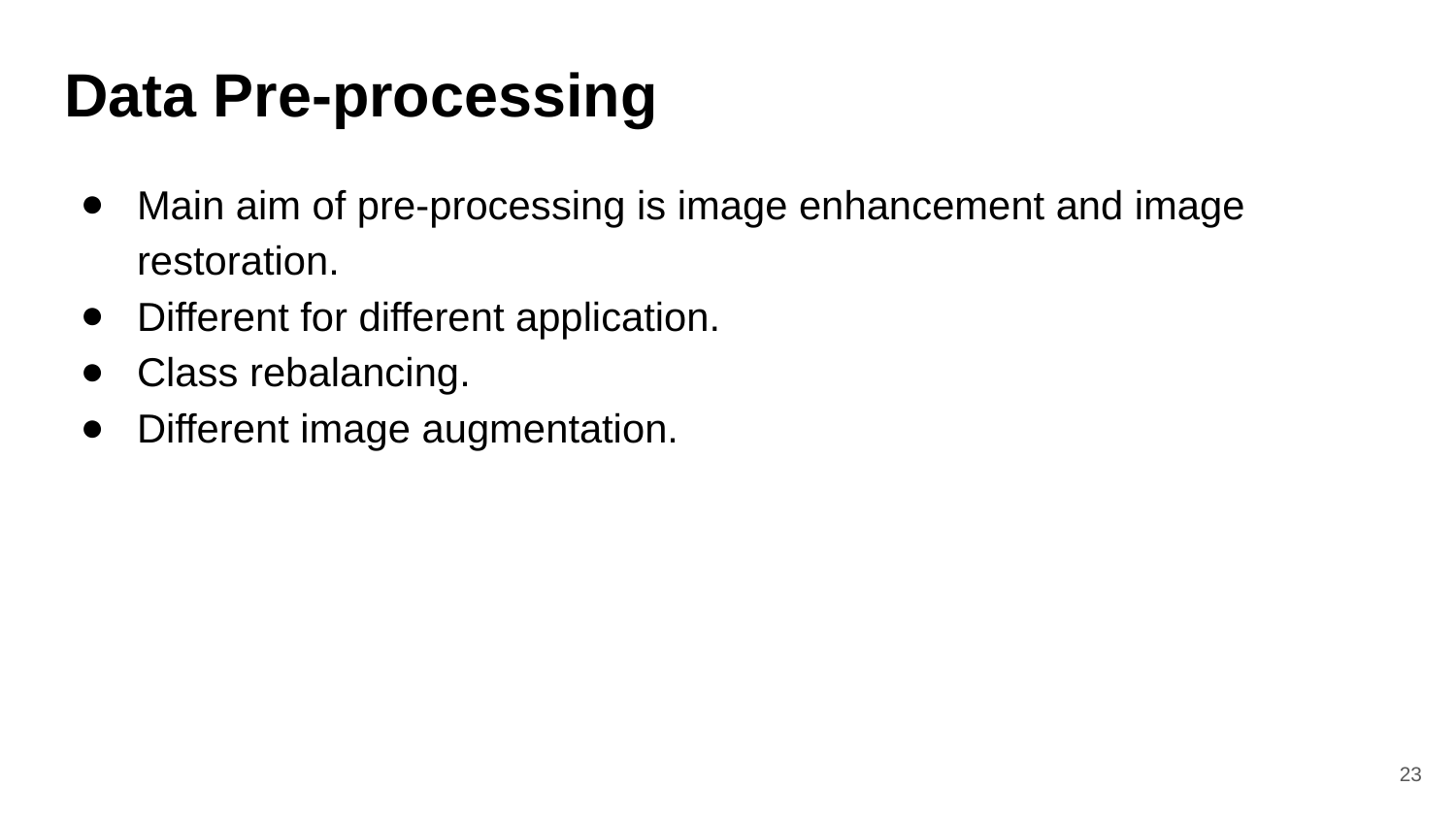

# Data Pre-processing
Main aim of pre-processing is image enhancement and image restoration.
Different for different application.
Class rebalancing.
Different image augmentation.

23